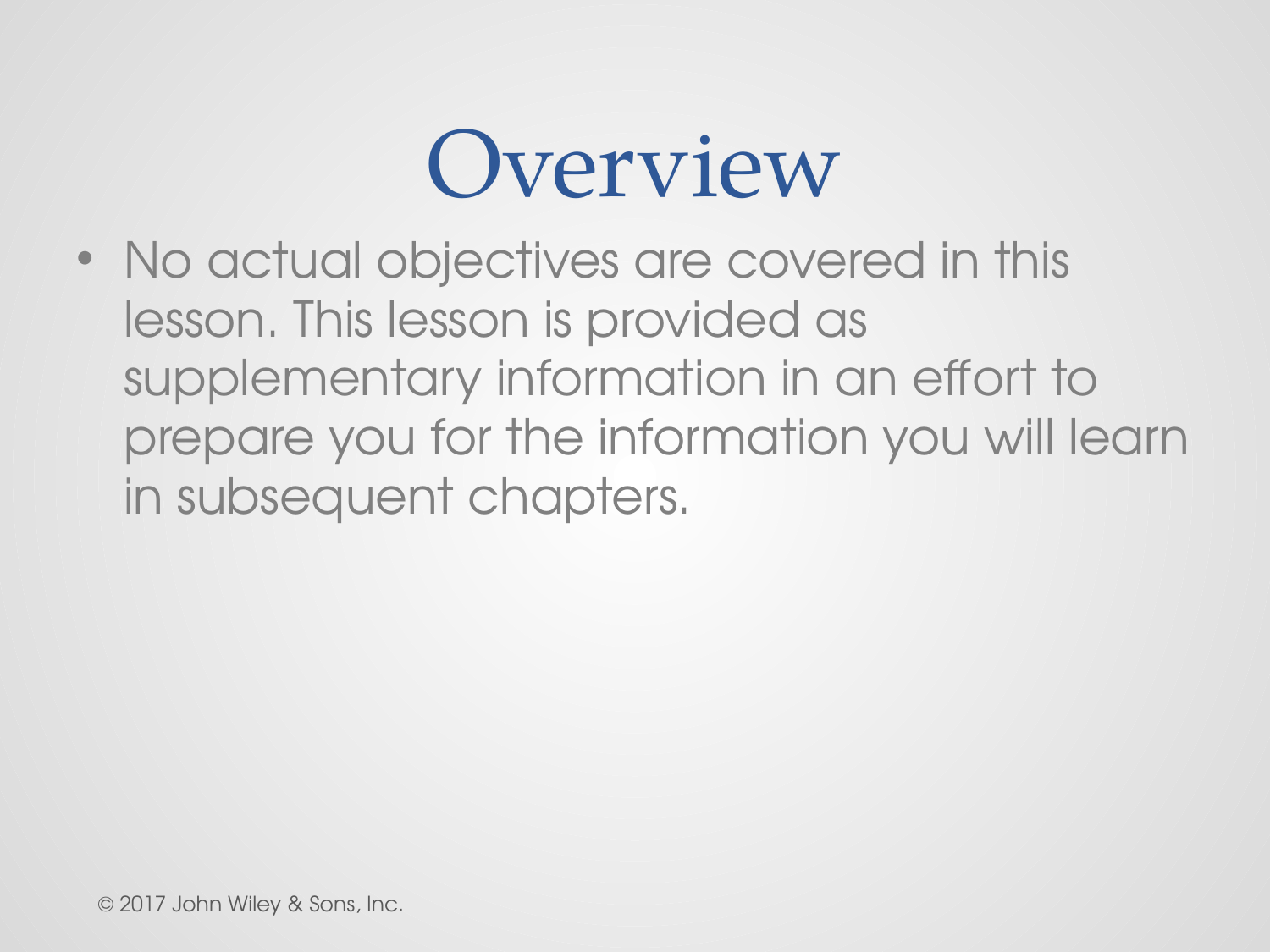

# Overview
No actual objectives are covered in this lesson. This lesson is provided as supplementary information in an effort to prepare you for the information you will learn in subsequent chapters.
© 2017 John Wiley & Sons, Inc.
2